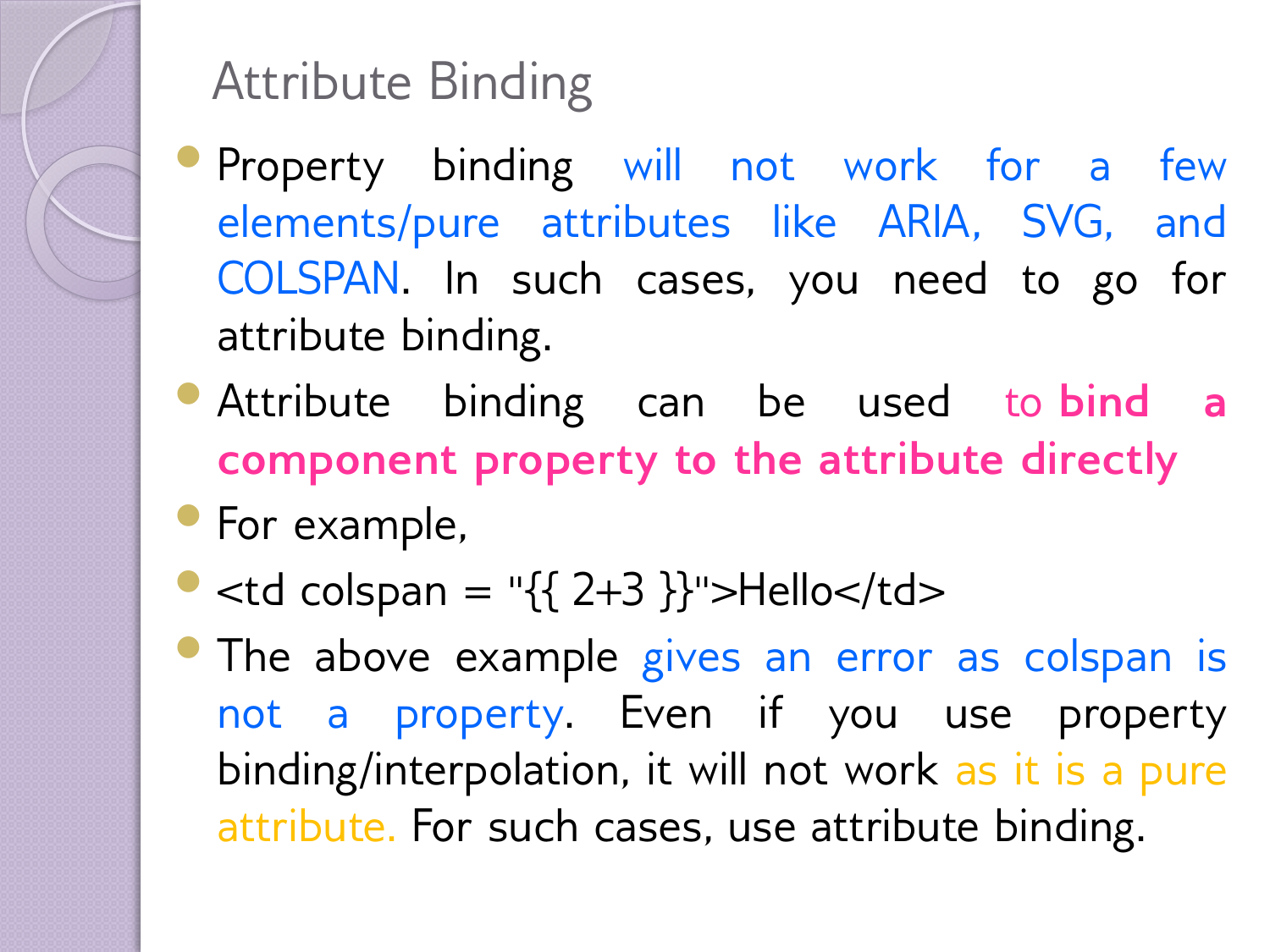

# Attribute Binding
Property binding will not work for a few elements/pure attributes like ARIA, SVG, and COLSPAN. In such cases, you need to go for attribute binding.
Attribute binding can be used to bind a component property to the attribute directly
For example,
<td colspan = "{{ 2+3 }}">Hello</td>
The above example gives an error as colspan is not a property. Even if you use property binding/interpolation, it will not work as it is a pure attribute. For such cases, use attribute binding.